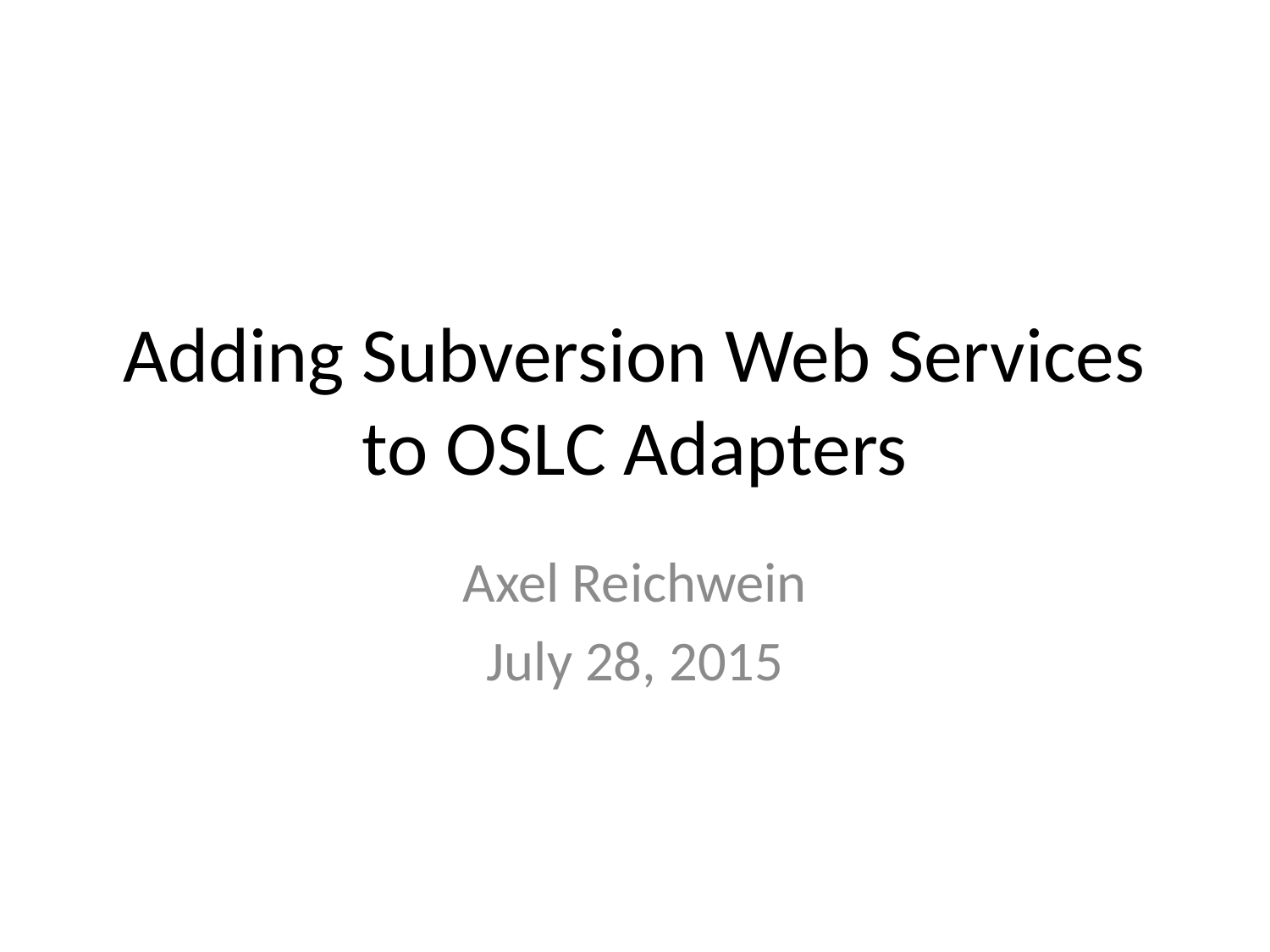

# Adding Subversion Web Services to OSLC Adapters
Axel Reichwein
July 28, 2015